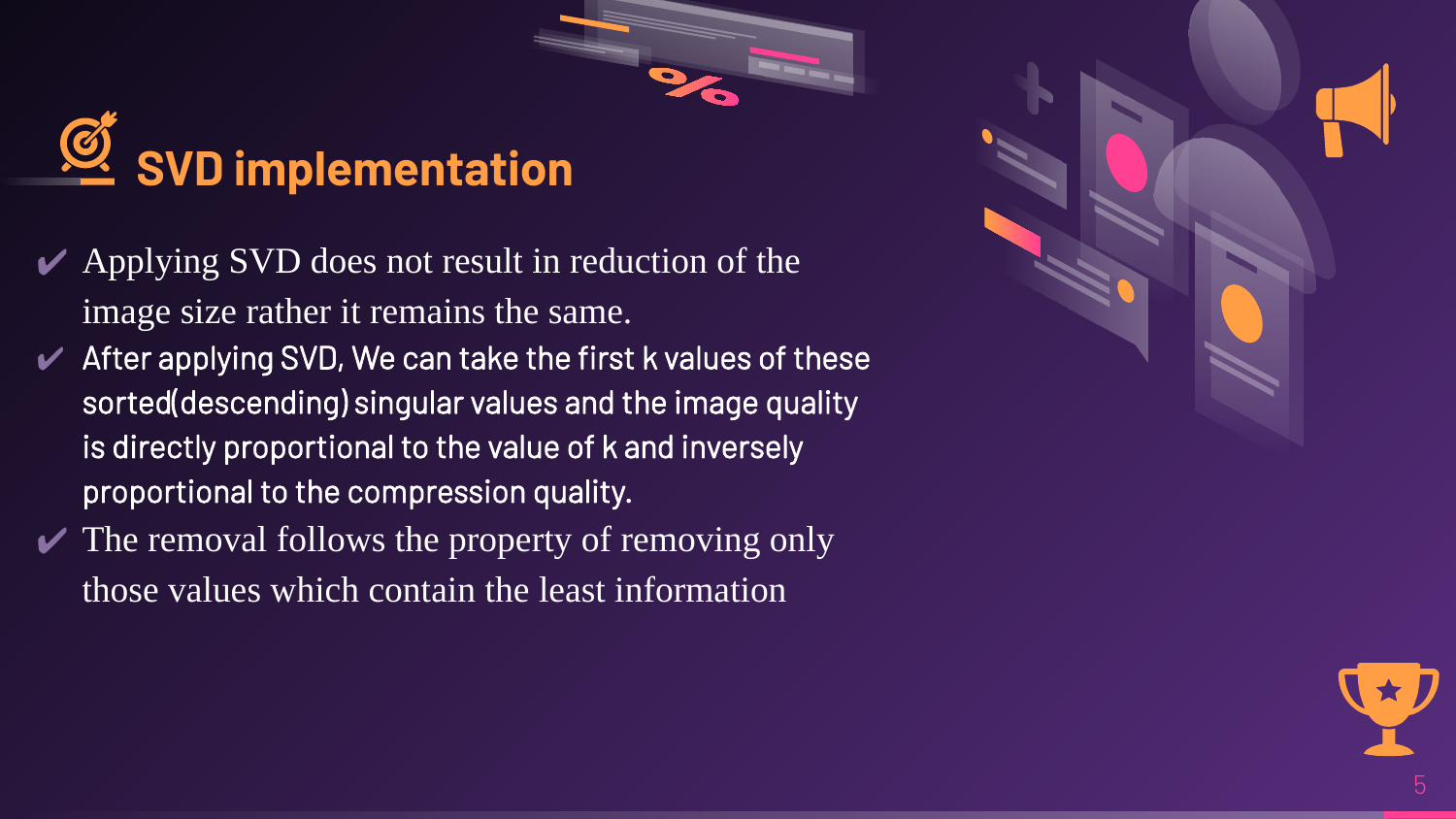

# SVD implementation
Applying SVD does not result in reduction of the image size rather it remains the same.
After applying SVD, We can take the first k values of these sorted(descending) singular values and the image quality is directly proportional to the value of k and inversely proportional to the compression quality.
The removal follows the property of removing only those values which contain the least information

5